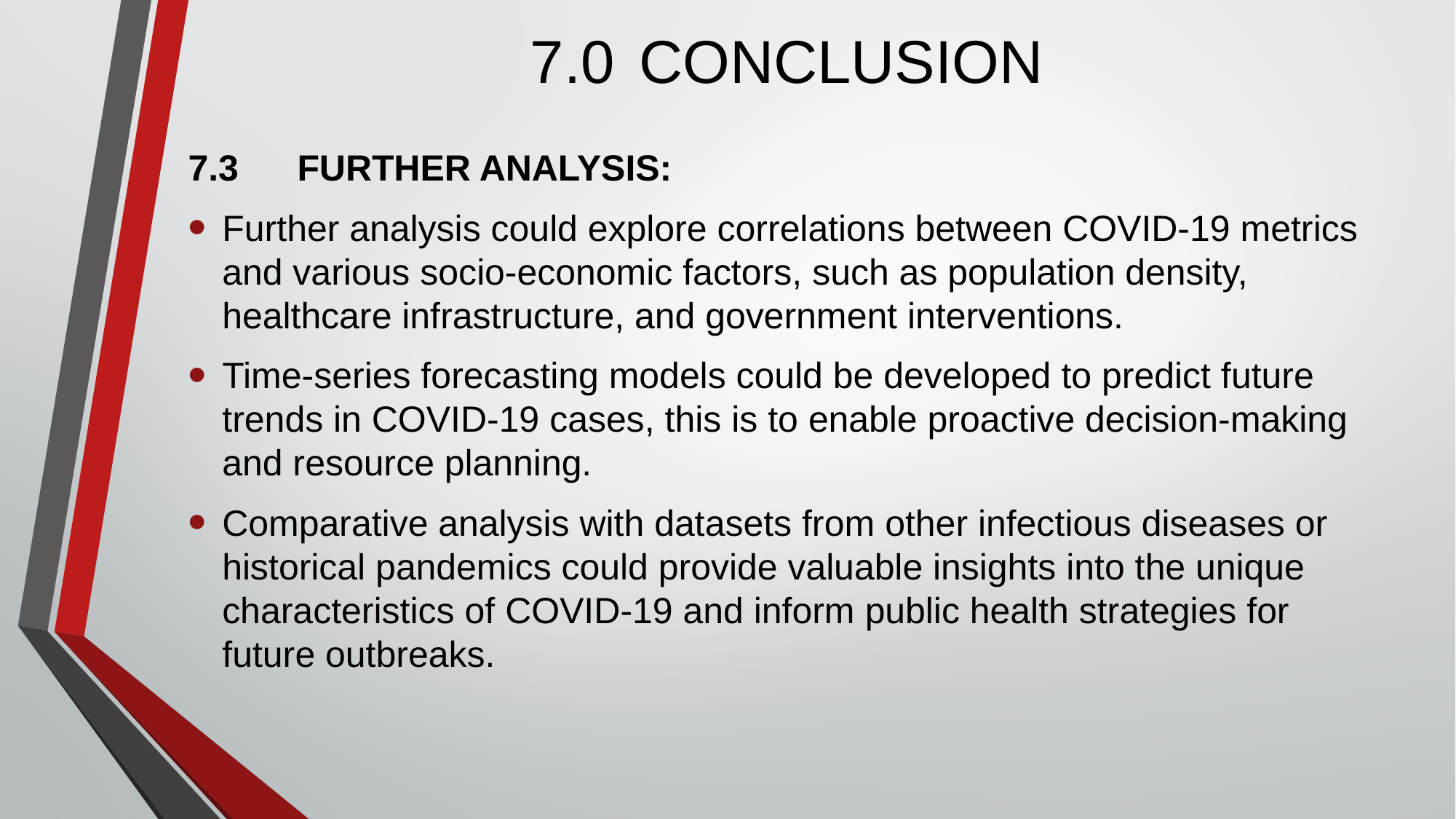

# 7.0	CONCLUSION
7.3	FURTHER ANALYSIS:
Further analysis could explore correlations between COVID-19 metrics and various socio-economic factors, such as population density, healthcare infrastructure, and government interventions.
Time-series forecasting models could be developed to predict future trends in COVID-19 cases, this is to enable proactive decision-making and resource planning.
Comparative analysis with datasets from other infectious diseases or historical pandemics could provide valuable insights into the unique characteristics of COVID-19 and inform public health strategies for future outbreaks.